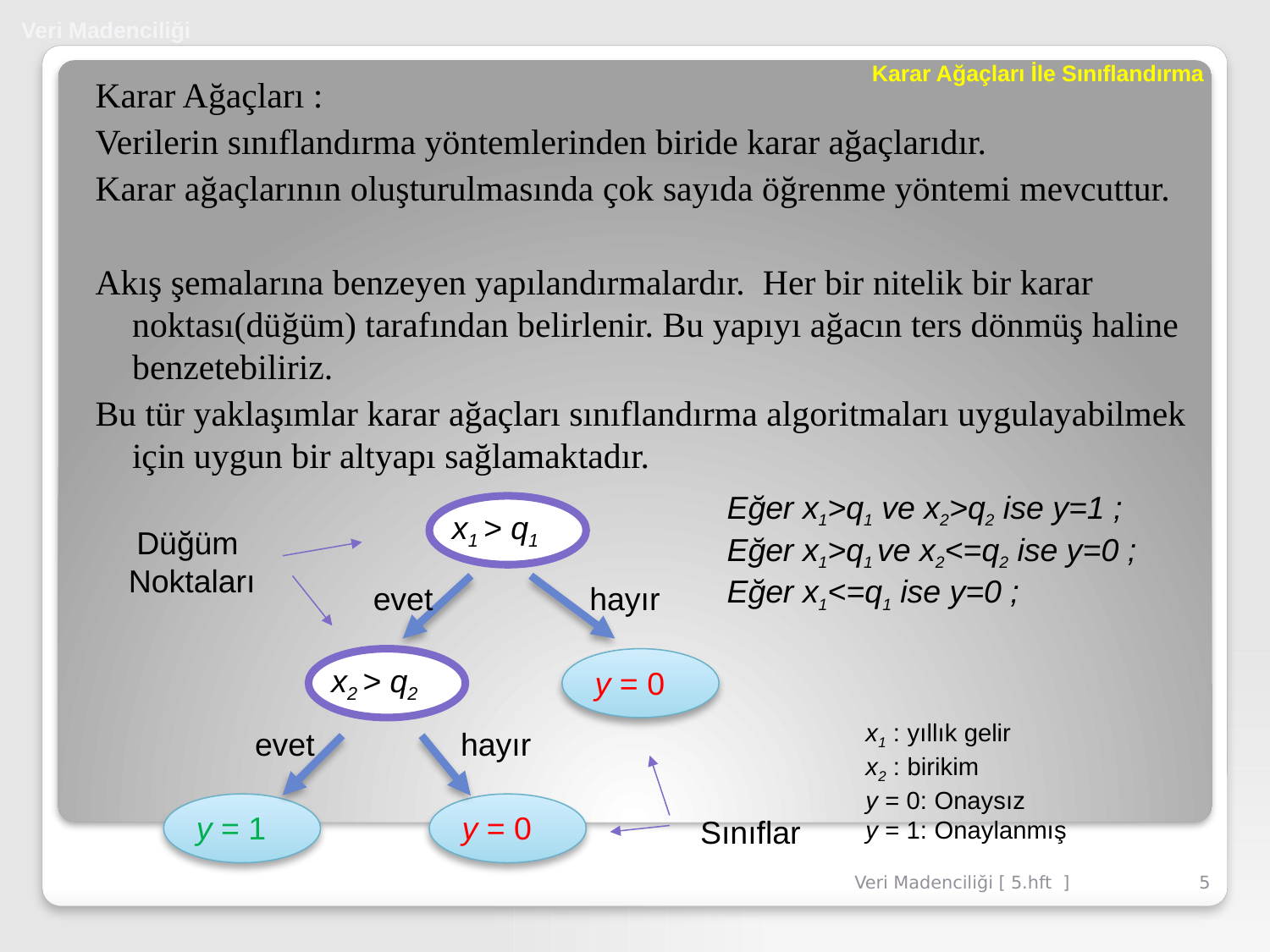

# Veri Madenciliği
Karar Ağaçları İle Sınıflandırma
Karar Ağaçları :
Verilerin sınıflandırma yöntemlerinden biride karar ağaçlarıdır.
Karar ağaçlarının oluşturulmasında çok sayıda öğrenme yöntemi mevcuttur.

Akış şemalarına benzeyen yapılandırmalardır.  Her bir nitelik bir karar noktası(düğüm) tarafından belirlenir. Bu yapıyı ağacın ters dönmüş haline benzetebiliriz.
Bu tür yaklaşımlar karar ağaçları sınıflandırma algoritmaları uygulayabilmek için uygun bir altyapı sağlamaktadır.

Eğer x1>q1 ve x2>q2 ise y=1 ;
Eğer x1>q1 ve x2<=q2 ise y=0 ;
Eğer x1<=q1 ise y=0 ;

x1 > q1
evet
hayır

x2 > q2

 y = 0
evet
hayır

 y = 1

 y = 0
Düğüm
Noktaları

x1 : yıllık gelir
x2 : birikim
y = 0: Onaysız
y = 1: Onaylanmış

Sınıflar

Veri Madenciliği [ 5.hft  ]
5